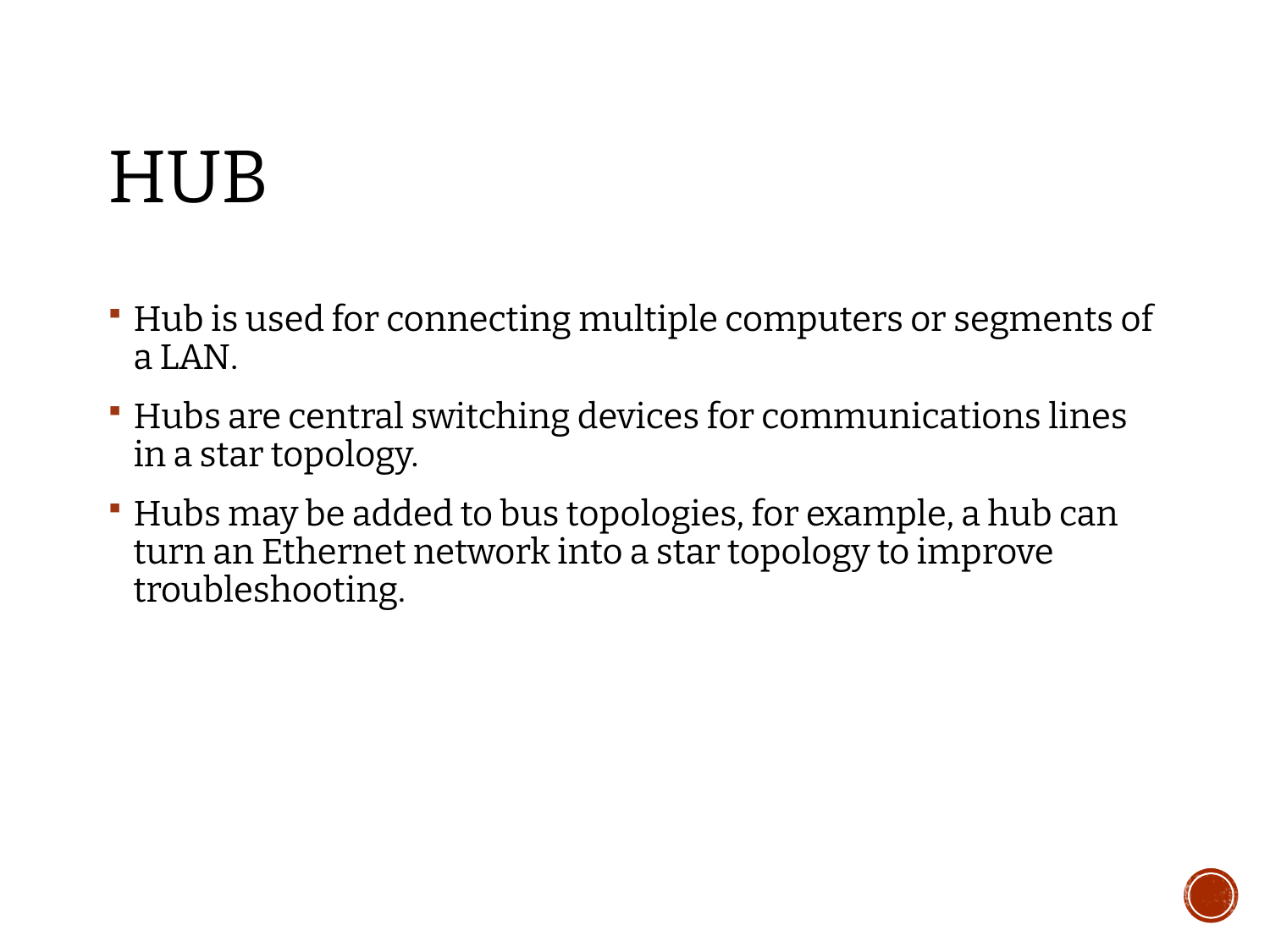

# hub
Hub is used for connecting multiple computers or segments of a LAN.
Hubs are central switching devices for communications lines in a star topology.
Hubs may be added to bus topologies, for example, a hub can turn an Ethernet network into a star topology to improve troubleshooting.